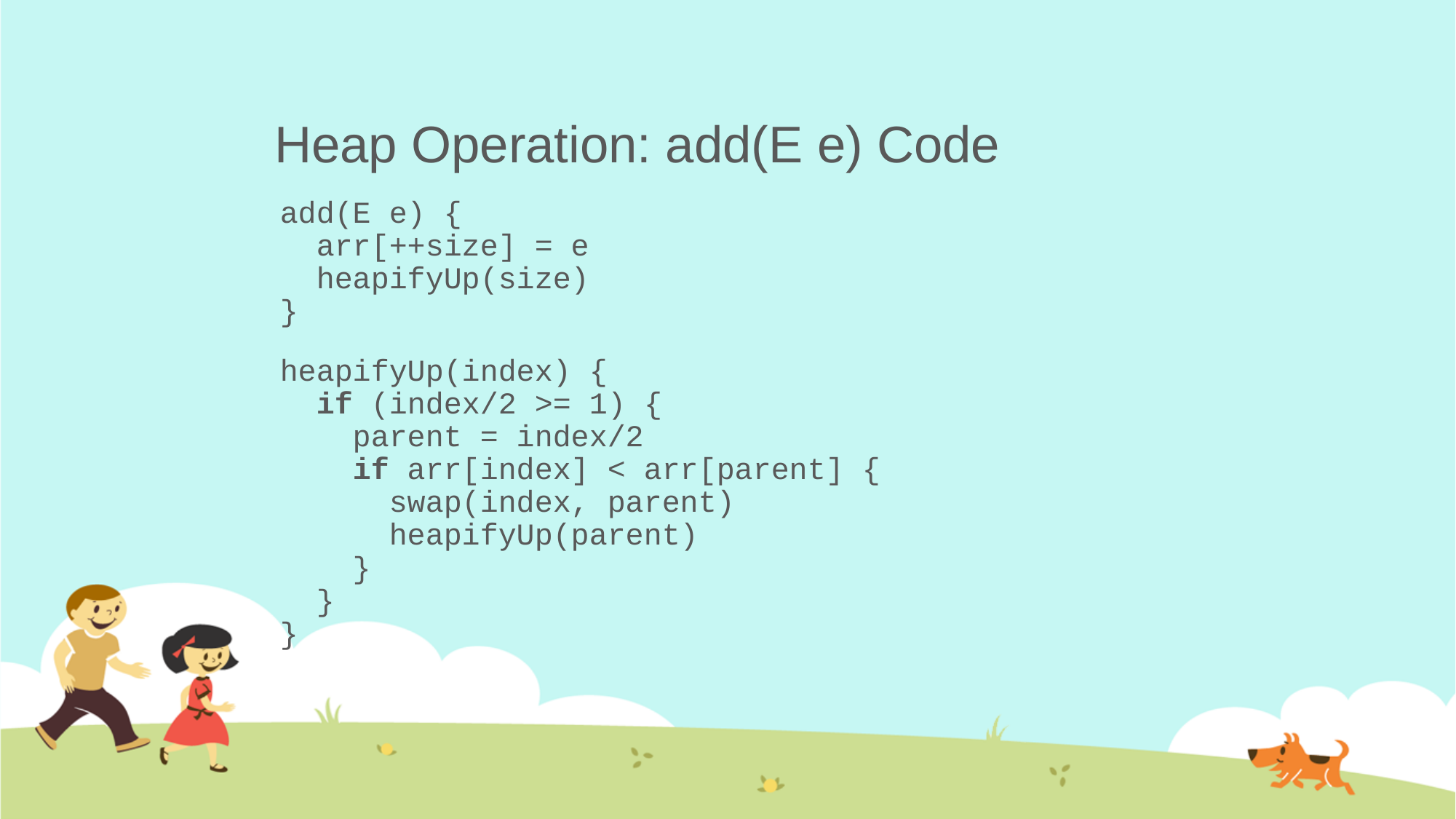

# Heap Operation: add(E e) Code
add(E e) {
  arr[++size] = e
  heapifyUp(size)
}
heapifyUp(index) {
  if (index/2 >= 1) {
    parent = index/2
    if arr[index] < arr[parent] {
      swap(index, parent)
      heapifyUp(parent)
    }
  }
}